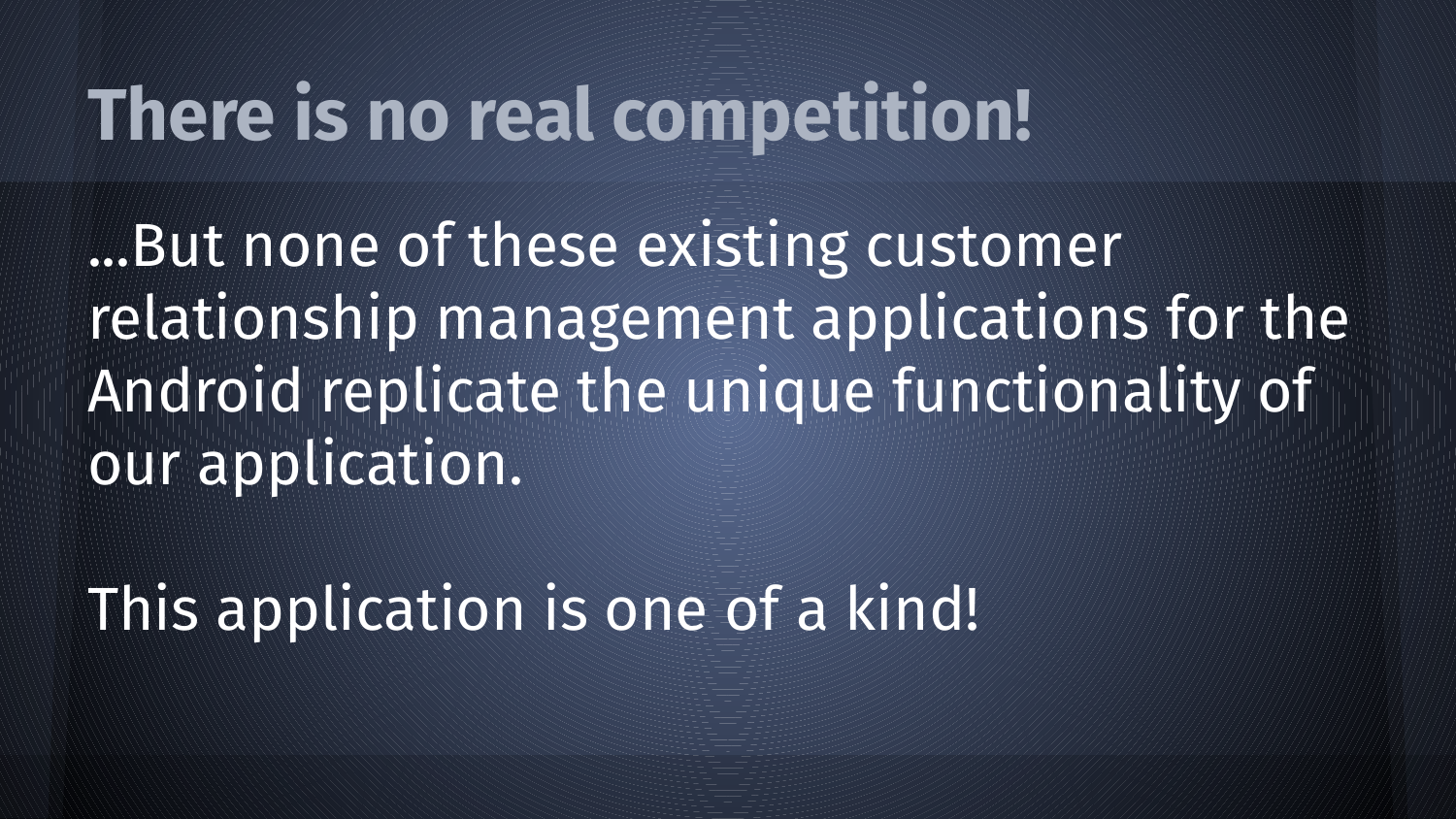

# There is no real competition!
...But none of these existing customer relationship management applications for the Android replicate the unique functionality of our application.

This application is one of a kind!